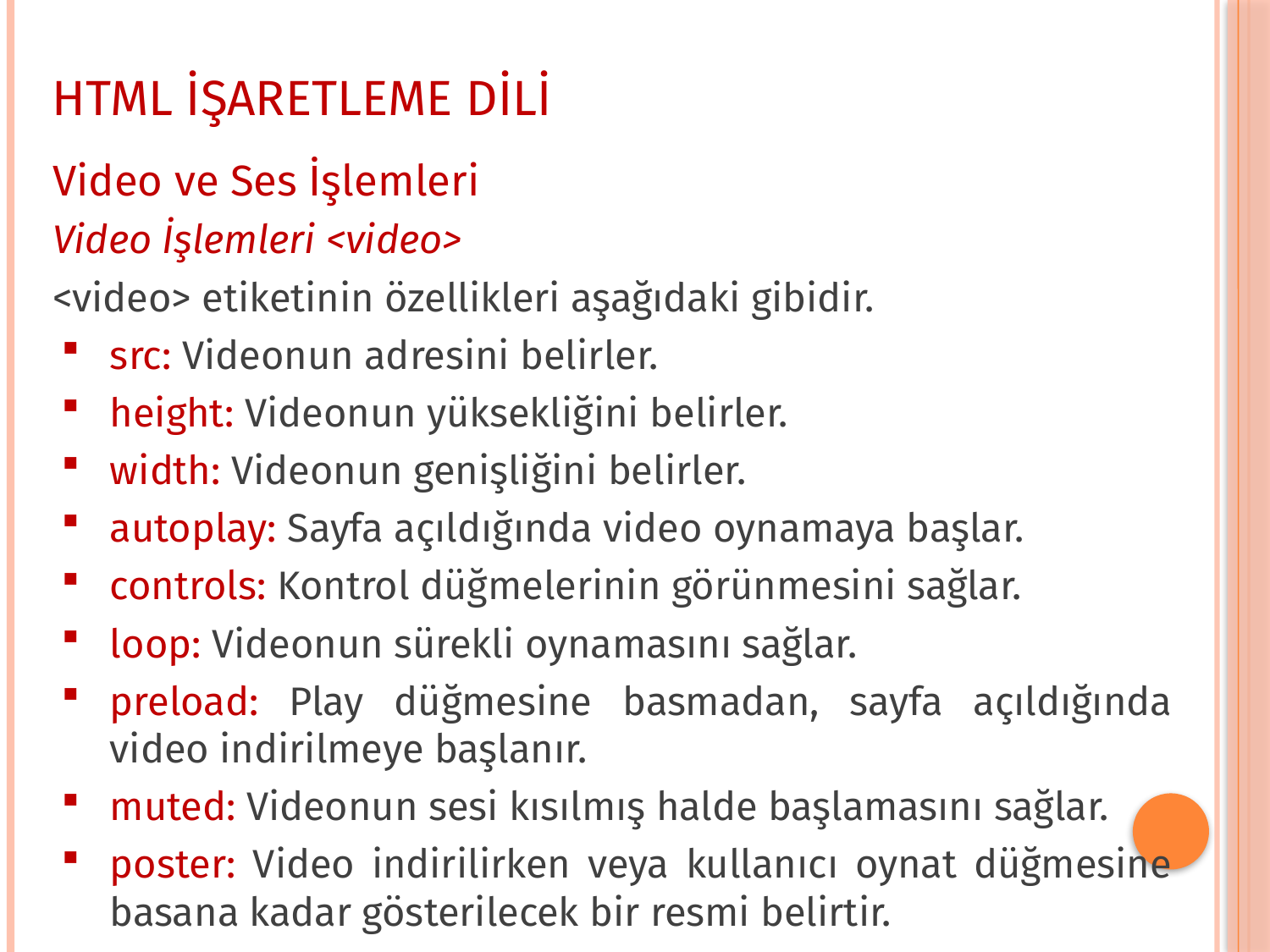

HTML İŞARETLEME DİLİ
Video ve Ses İşlemleri
Video İşlemleri <video>
<video> etiketinin özellikleri aşağıdaki gibidir.
src: Videonun adresini belirler.
height: Videonun yüksekliğini belirler.
width: Videonun genişliğini belirler.
autoplay: Sayfa açıldığında video oynamaya başlar.
controls: Kontrol düğmelerinin görünmesini sağlar.
loop: Videonun sürekli oynamasını sağlar.
preload: Play düğmesine basmadan, sayfa açıldığında video indirilmeye başlanır.
muted: Videonun sesi kısılmış halde başlamasını sağlar.
poster: Video indirilirken veya kullanıcı oynat düğmesine basana kadar gösterilecek bir resmi belirtir.